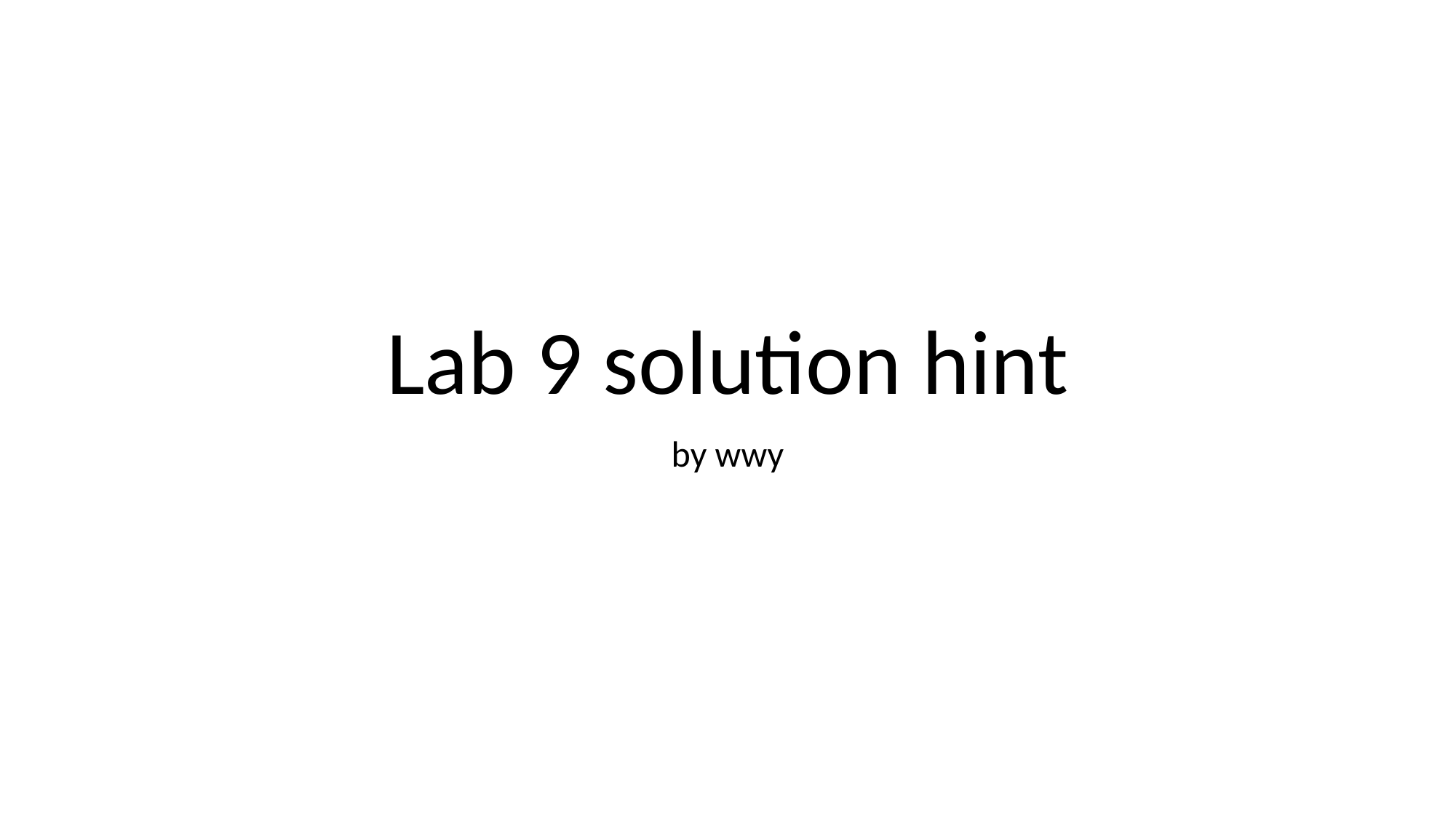

# Lab 9 solution hint
by wwy